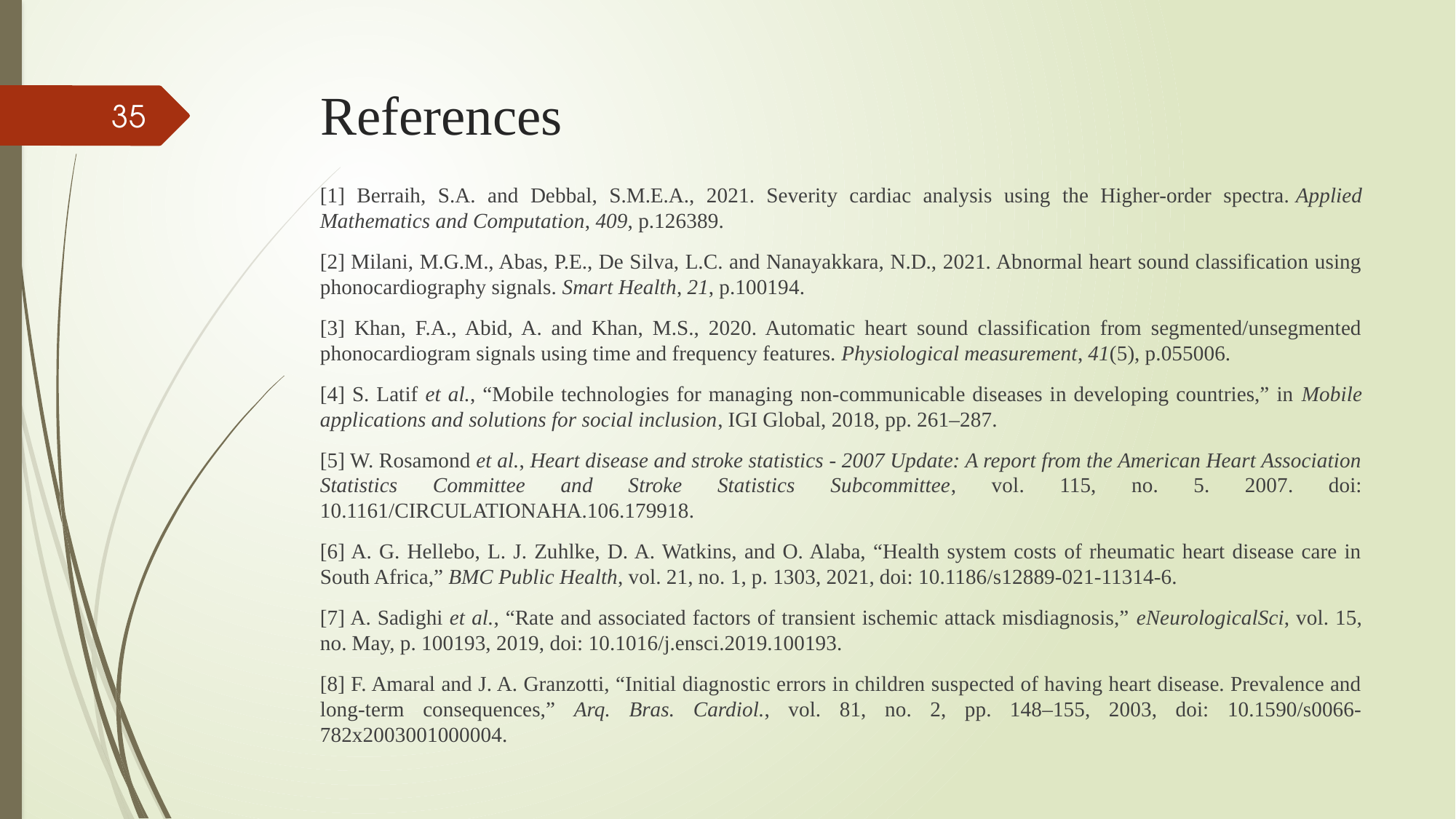

# References
35
[1] Berraih, S.A. and Debbal, S.M.E.A., 2021. Severity cardiac analysis using the Higher-order spectra. Applied Mathematics and Computation, 409, p.126389.
[2] Milani, M.G.M., Abas, P.E., De Silva, L.C. and Nanayakkara, N.D., 2021. Abnormal heart sound classification using phonocardiography signals. Smart Health, 21, p.100194.
[3] Khan, F.A., Abid, A. and Khan, M.S., 2020. Automatic heart sound classification from segmented/unsegmented phonocardiogram signals using time and frequency features. Physiological measurement, 41(5), p.055006.
[4] S. Latif et al., “Mobile technologies for managing non-communicable diseases in developing countries,” in Mobile applications and solutions for social inclusion, IGI Global, 2018, pp. 261–287.
[5] W. Rosamond et al., Heart disease and stroke statistics - 2007 Update: A report from the American Heart Association Statistics Committee and Stroke Statistics Subcommittee, vol. 115, no. 5. 2007. doi: 10.1161/CIRCULATIONAHA.106.179918.
[6] A. G. Hellebo, L. J. Zuhlke, D. A. Watkins, and O. Alaba, “Health system costs of rheumatic heart disease care in South Africa,” BMC Public Health, vol. 21, no. 1, p. 1303, 2021, doi: 10.1186/s12889-021-11314-6.
[7] A. Sadighi et al., “Rate and associated factors of transient ischemic attack misdiagnosis,” eNeurologicalSci, vol. 15, no. May, p. 100193, 2019, doi: 10.1016/j.ensci.2019.100193.
[8] F. Amaral and J. A. Granzotti, “Initial diagnostic errors in children suspected of having heart disease. Prevalence and long-term consequences,” Arq. Bras. Cardiol., vol. 81, no. 2, pp. 148–155, 2003, doi: 10.1590/s0066-782x2003001000004.